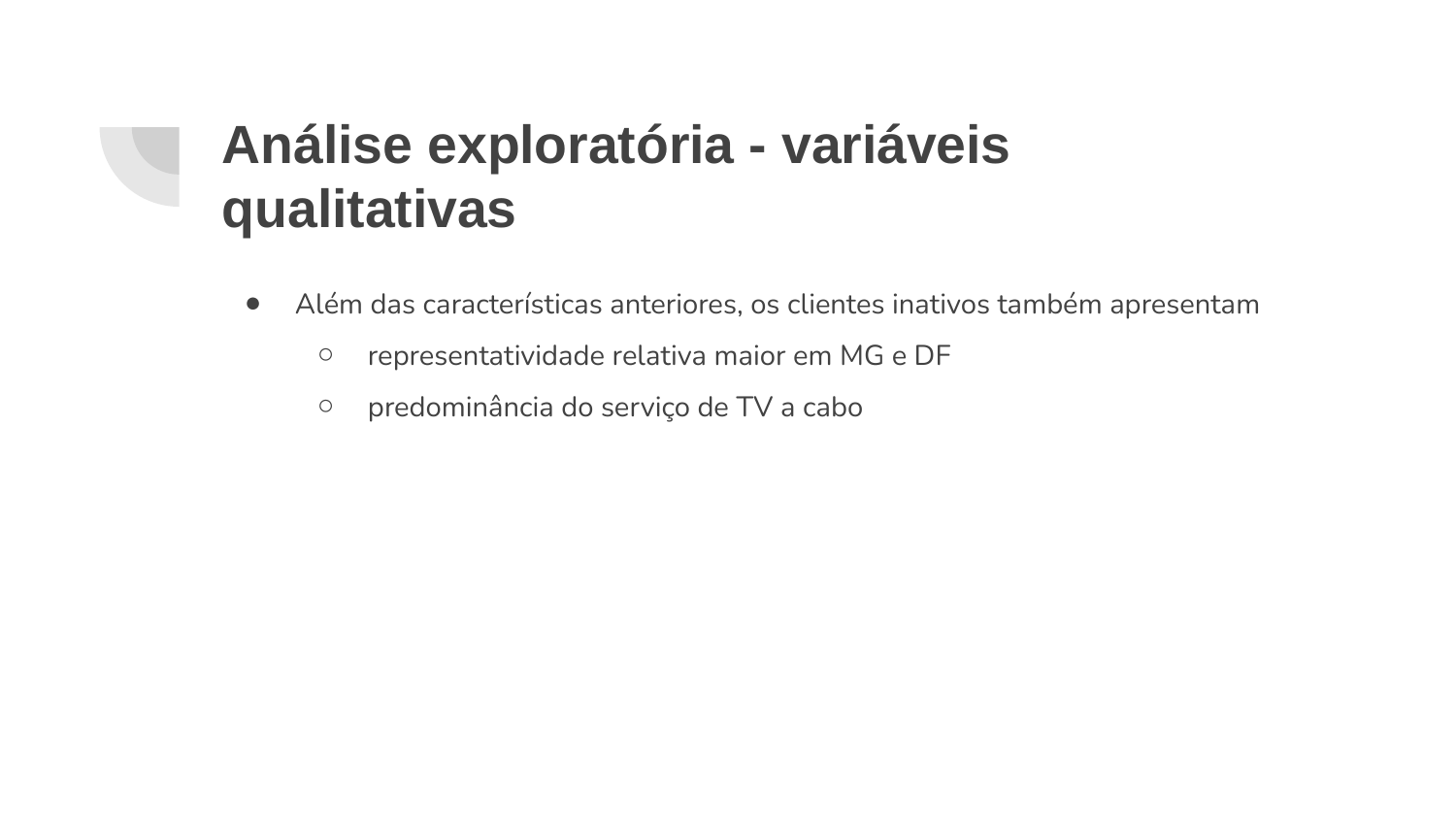

# Análise exploratória - variáveis qualitativas
Além das características anteriores, os clientes inativos também apresentam
representatividade relativa maior em MG e DF
predominância do serviço de TV a cabo